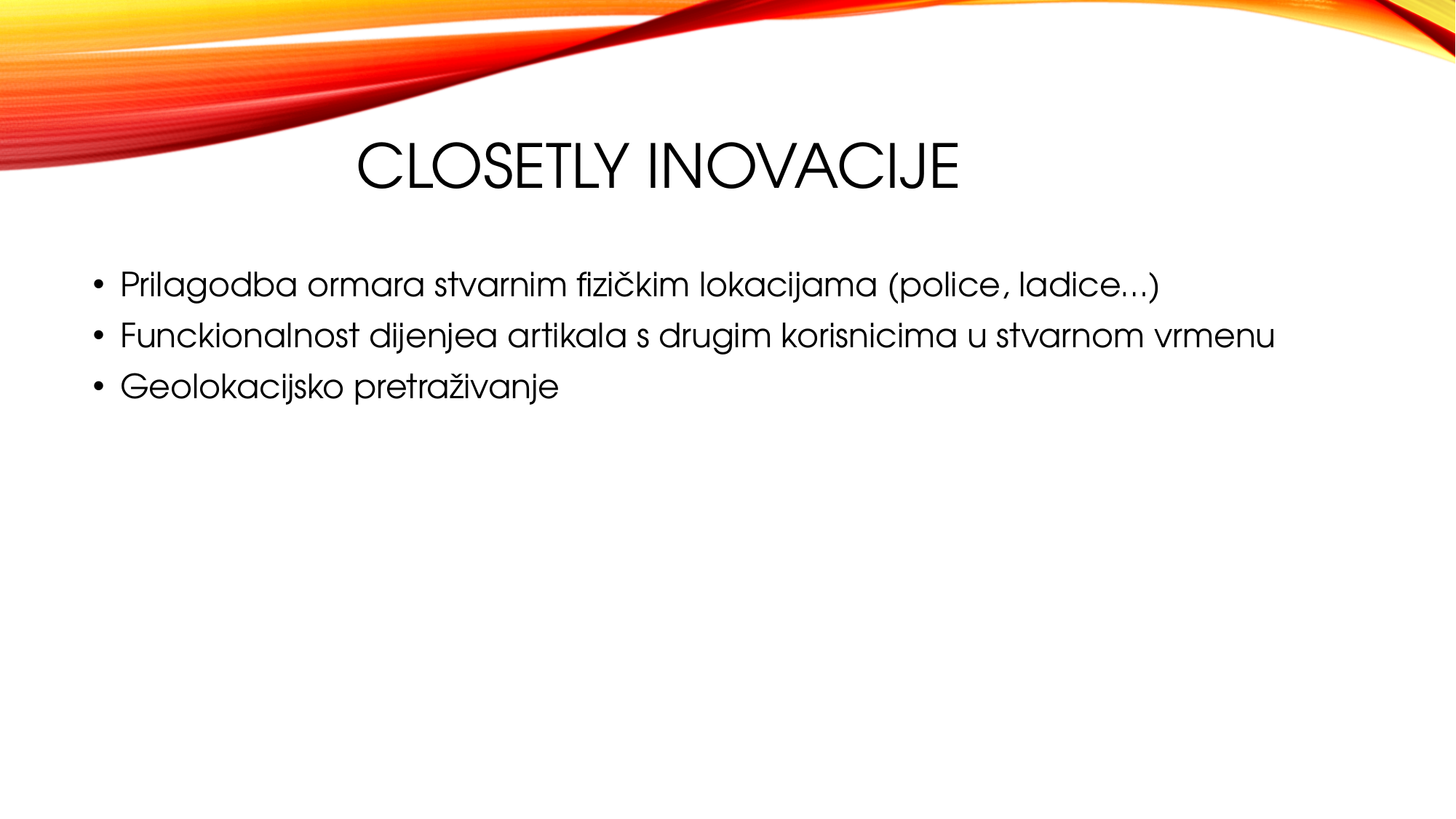

# Closetly inovacije
Prilagodba ormara stvarnim fizičkim lokacijama (police, ladice…)
Funckionalnost dijenjea artikala s drugim korisnicima u stvarnom vrmenu
Geolokacijsko pretraživanje